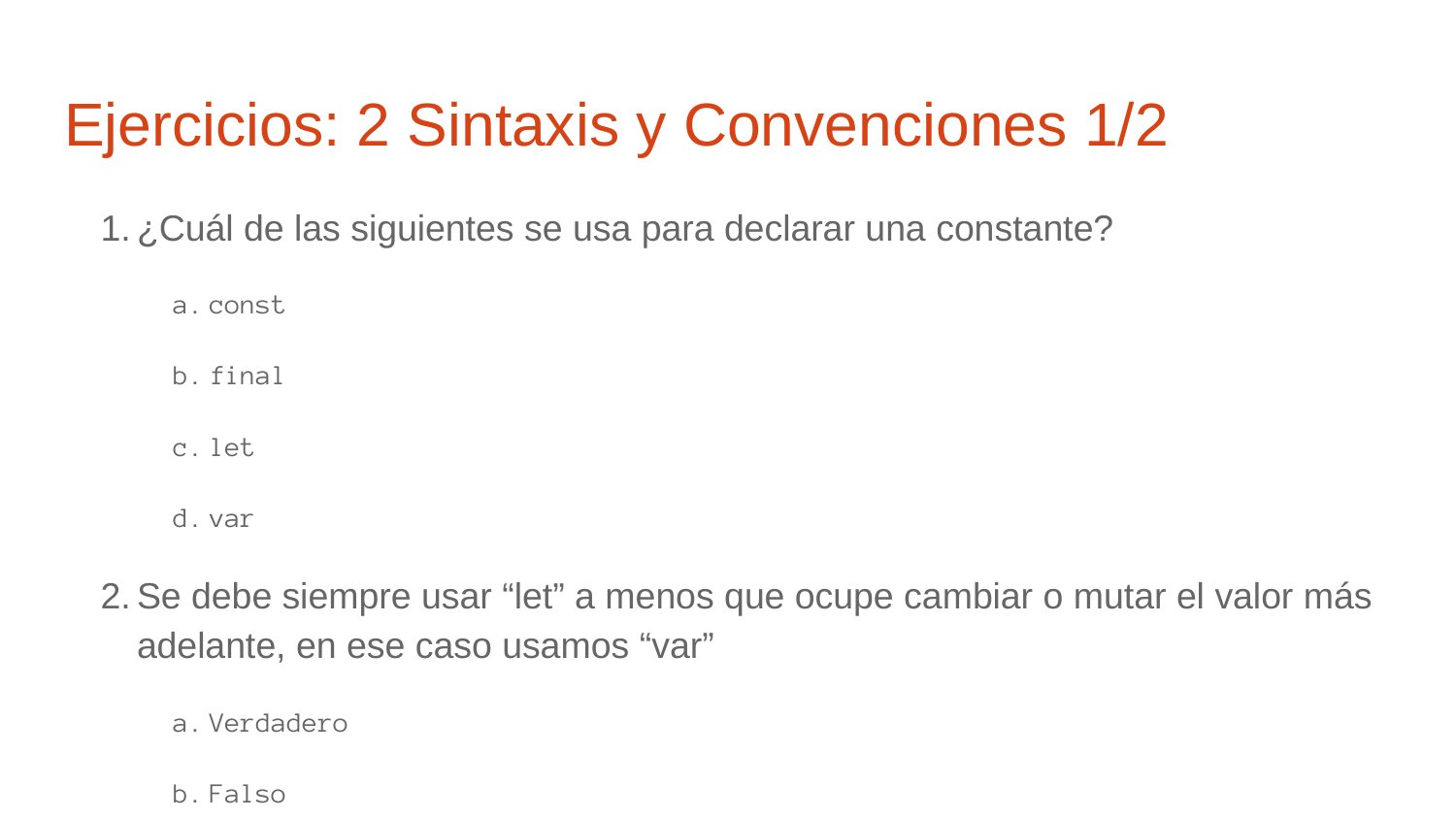

# Ejercicios: 2 Sintaxis y Convenciones 1/2
¿Cuál de las siguientes se usa para declarar una constante?
const
final
let
var
Se debe siempre usar “let” a menos que ocupe cambiar o mutar el valor más adelante, en ese caso usamos “var”
Verdadero
Falso
Iniciamos los comentarios de una sola línea con los siguientes caracteres
(╯°□°）╯︵ ┻━┻
/
\\
//